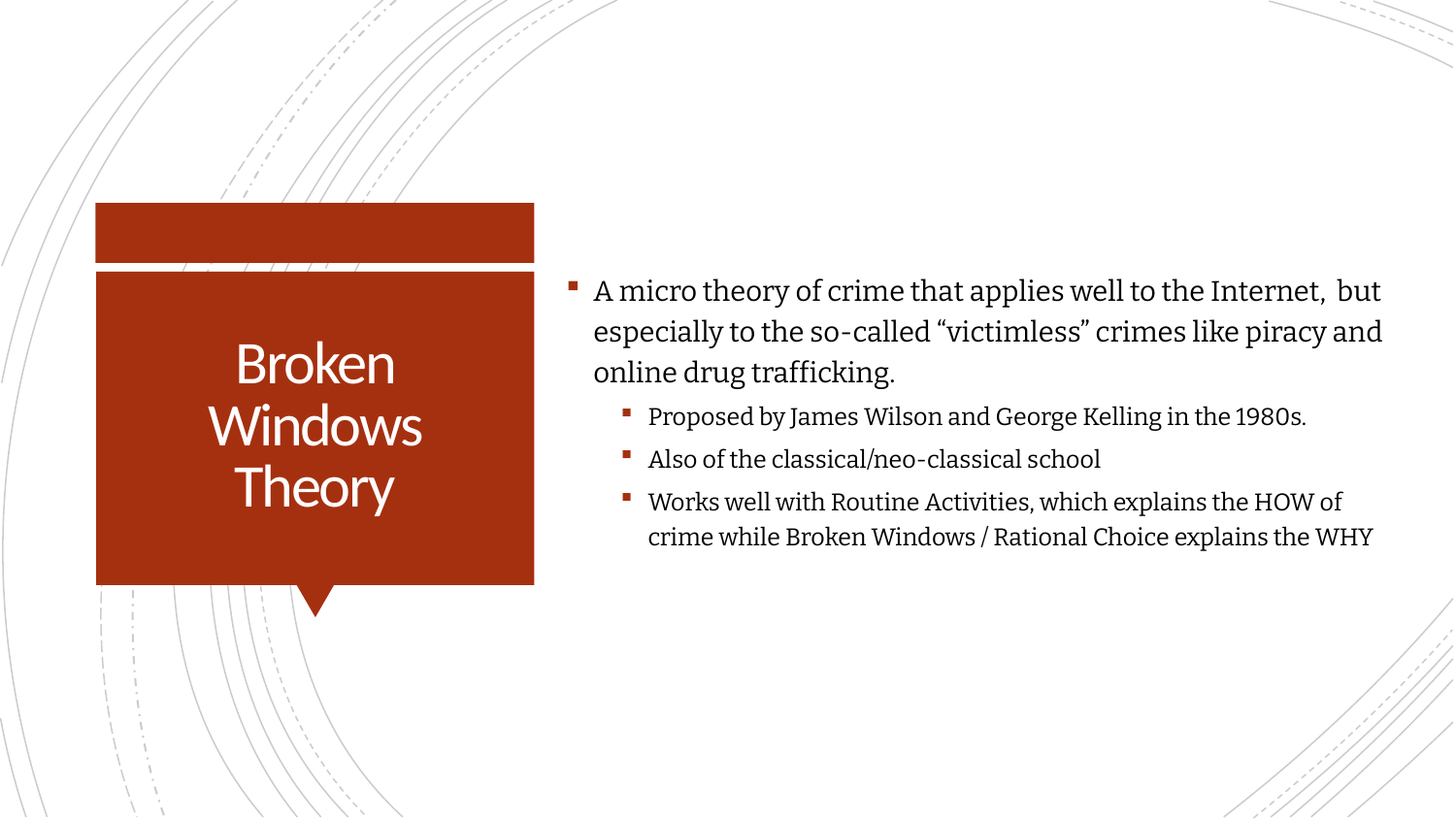

A micro theory of crime that applies well to the Internet,  but especially to the so-called “victimless” crimes like piracy and online drug trafficking.
Proposed by James Wilson and George Kelling in the 1980s.
Also of the classical/neo-classical school
Works well with Routine Activities, which explains the HOW of crime while Broken Windows / Rational Choice explains the WHY
# Broken Windows Theory